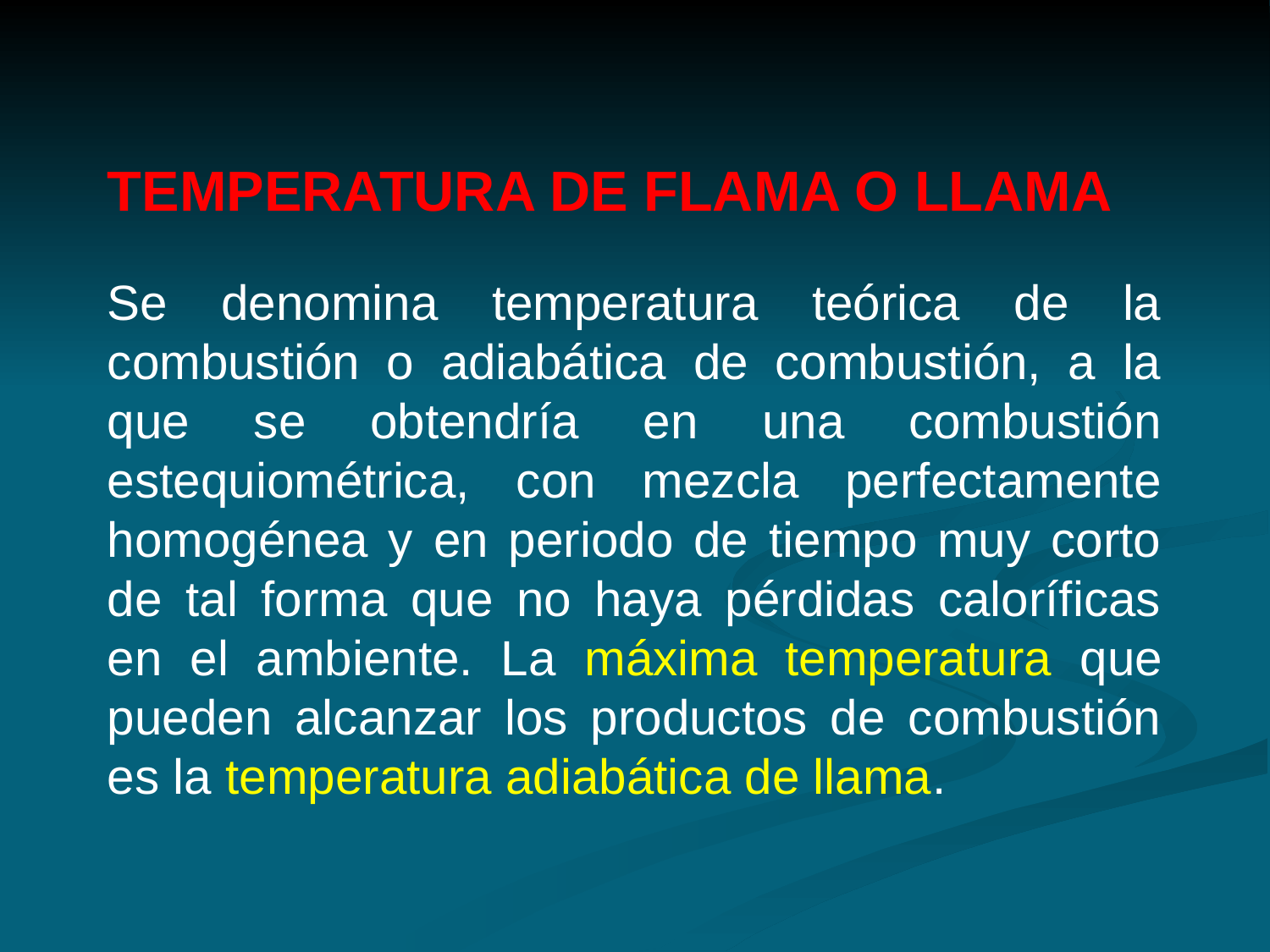

TEMPERATURA DE FLAMA O LLAMA
Se denomina temperatura teórica de la combustión o adiabática de combustión, a la que se obtendría en una combustión estequiométrica, con mezcla perfectamente homogénea y en periodo de tiempo muy corto de tal forma que no haya pérdidas caloríficas en el ambiente. La máxima temperatura que pueden alcanzar los productos de combustión es la temperatura adiabática de llama.